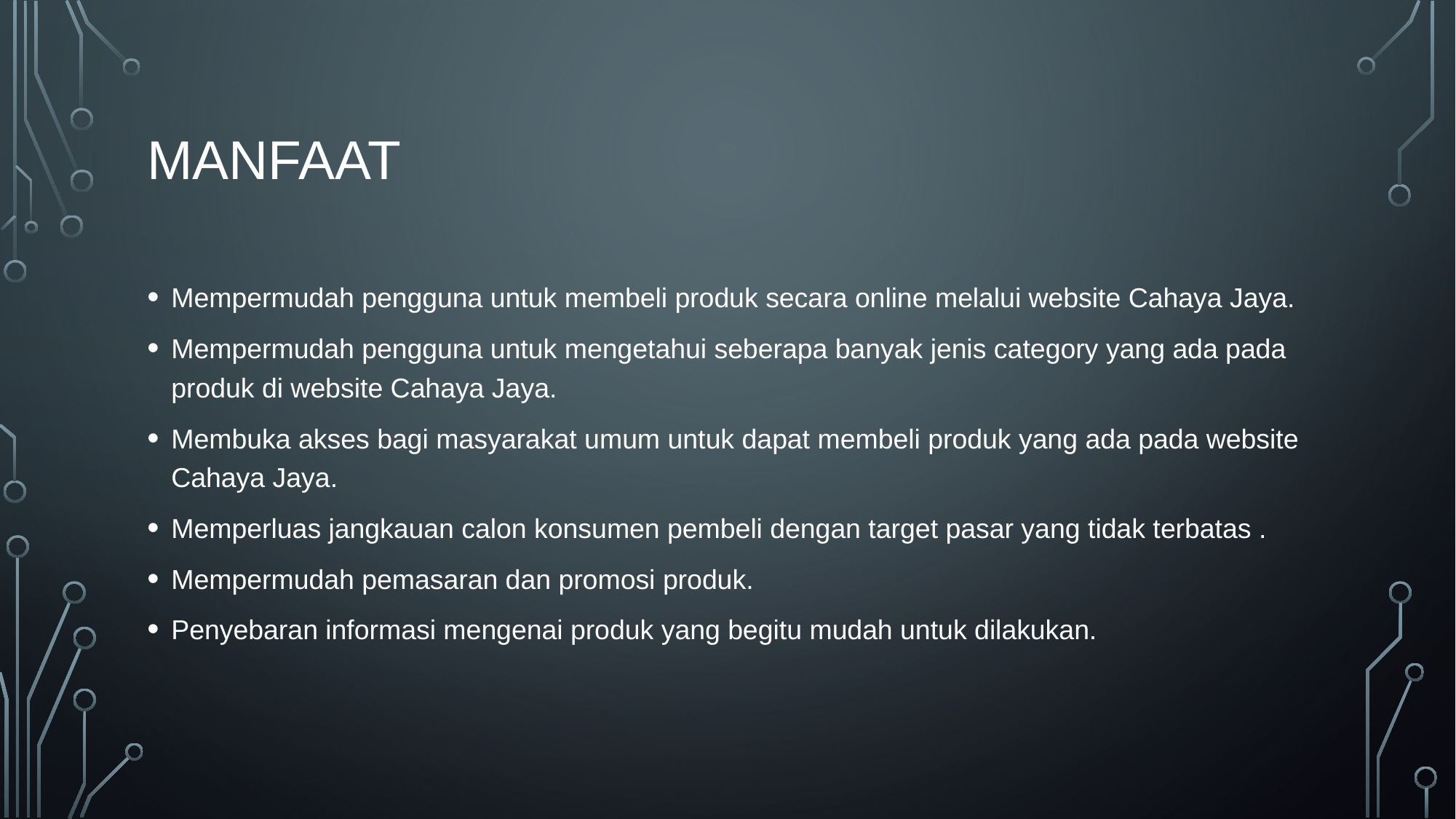

# MANFAAT
Mempermudah pengguna untuk membeli produk secara online melalui website Cahaya Jaya.
Mempermudah pengguna untuk mengetahui seberapa banyak jenis category yang ada pada produk di website Cahaya Jaya.
Membuka akses bagi masyarakat umum untuk dapat membeli produk yang ada pada website Cahaya Jaya.
Memperluas jangkauan calon konsumen pembeli dengan target pasar yang tidak terbatas .
Mempermudah pemasaran dan promosi produk.
Penyebaran informasi mengenai produk yang begitu mudah untuk dilakukan.